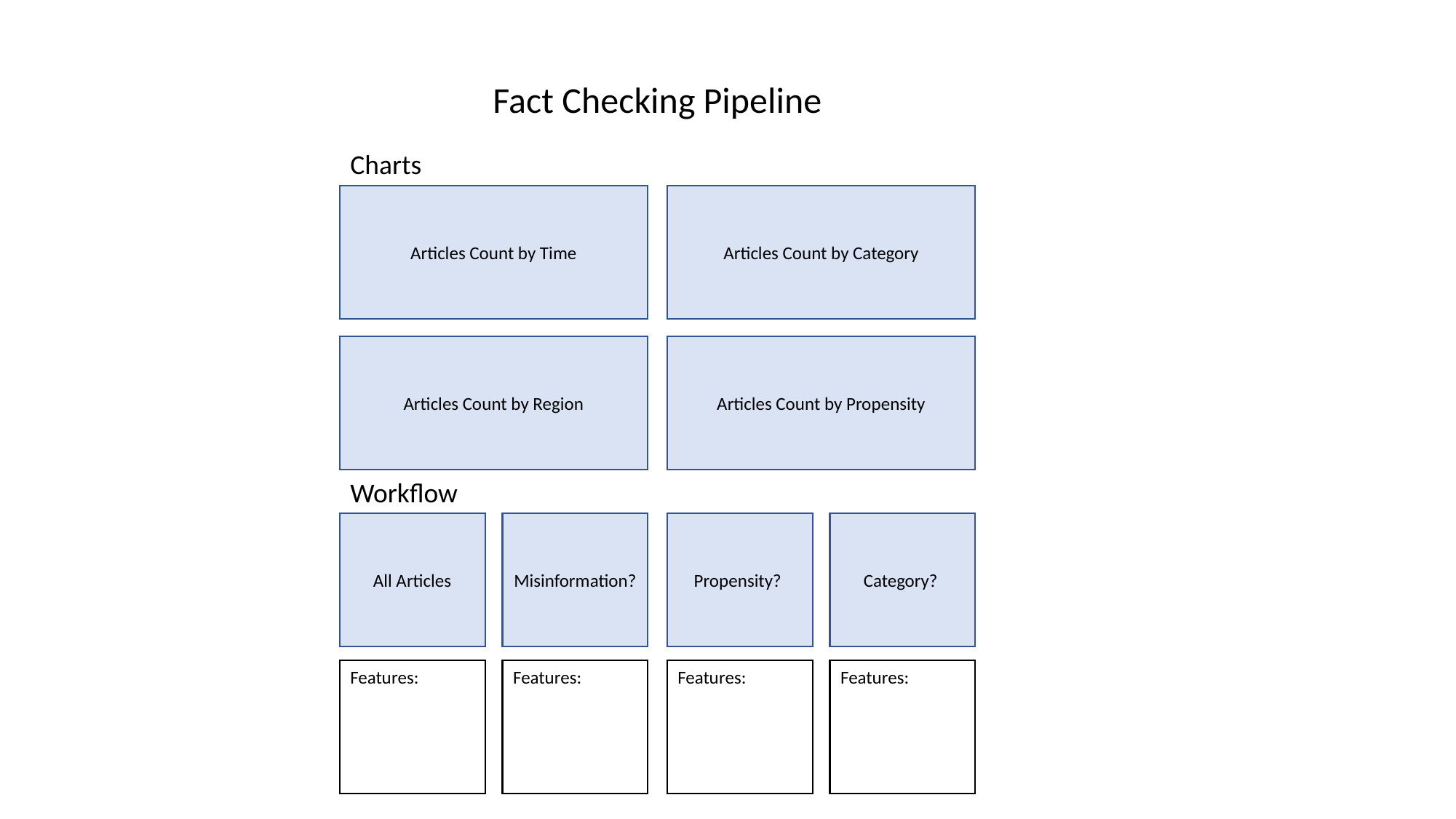

Fact Checking Pipeline
Charts
Articles Count by Time
Articles Count by Category
Articles Count by Region
Articles Count by Propensity
Workflow
All Articles
Misinformation?
Propensity?
Category?
Features:
Features:
Features:
Features: